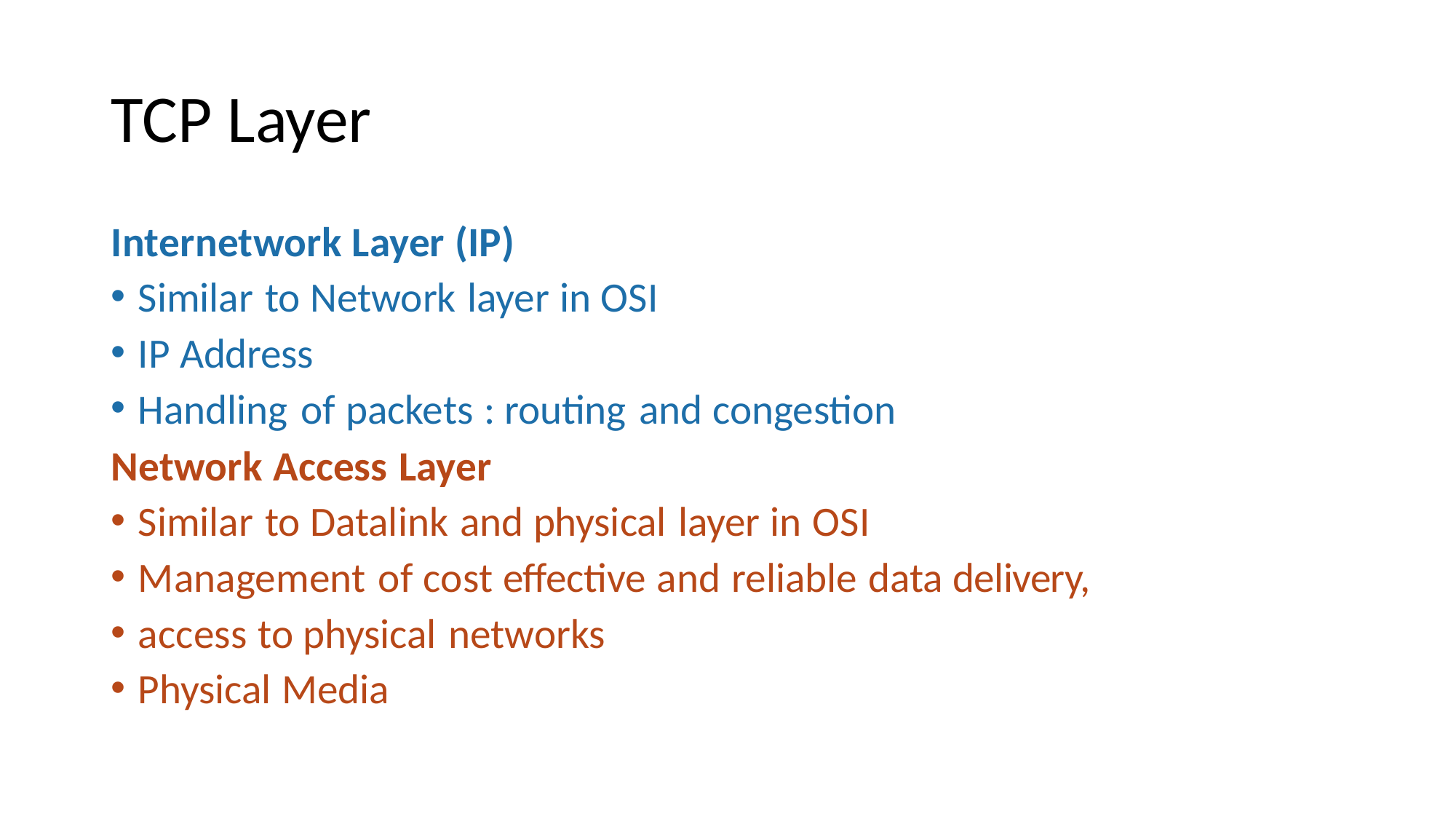

# TCP Layer
Internetwork Layer (IP)
Similar to Network layer in OSI
IP Address
Handling of packets : routing and congestion
Network Access Layer
Similar to Datalink and physical layer in OSI
Management of cost effective and reliable data delivery,
access to physical networks
Physical Media